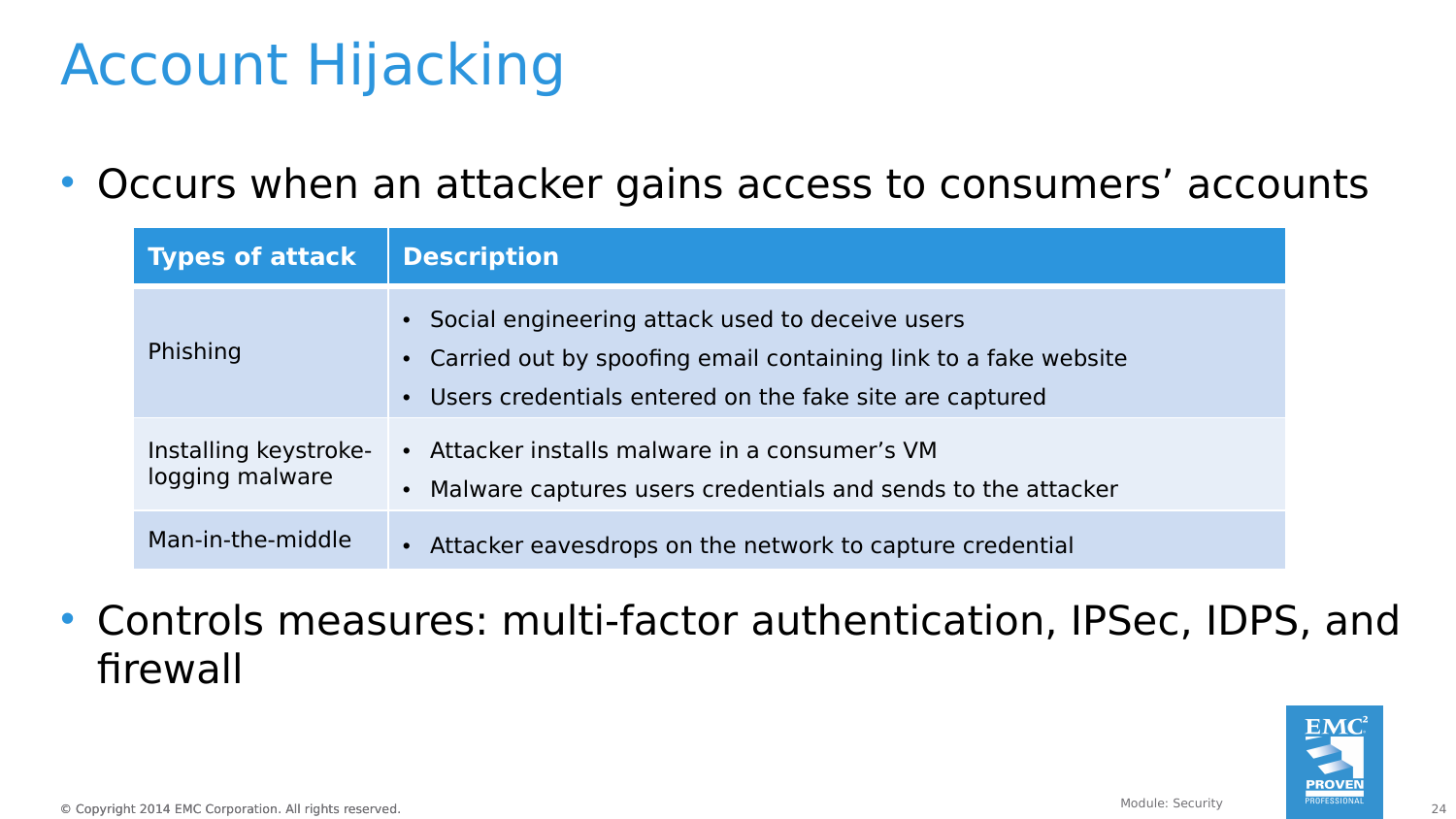

# Account Hijacking
Occurs when an attacker gains access to consumers’ accounts

Controls measures: multi-factor authentication, IPSec, IDPS, and firewall
| Types of attack | Description |
| --- | --- |
| Phishing | Social engineering attack used to deceive users Carried out by spoofing email containing link to a fake website Users credentials entered on the fake site are captured |
| Installing keystroke-logging malware | Attacker installs malware in a consumer’s VM Malware captures users credentials and sends to the attacker |
| Man-in-the-middle | Attacker eavesdrops on the network to capture credential |
Module: Security